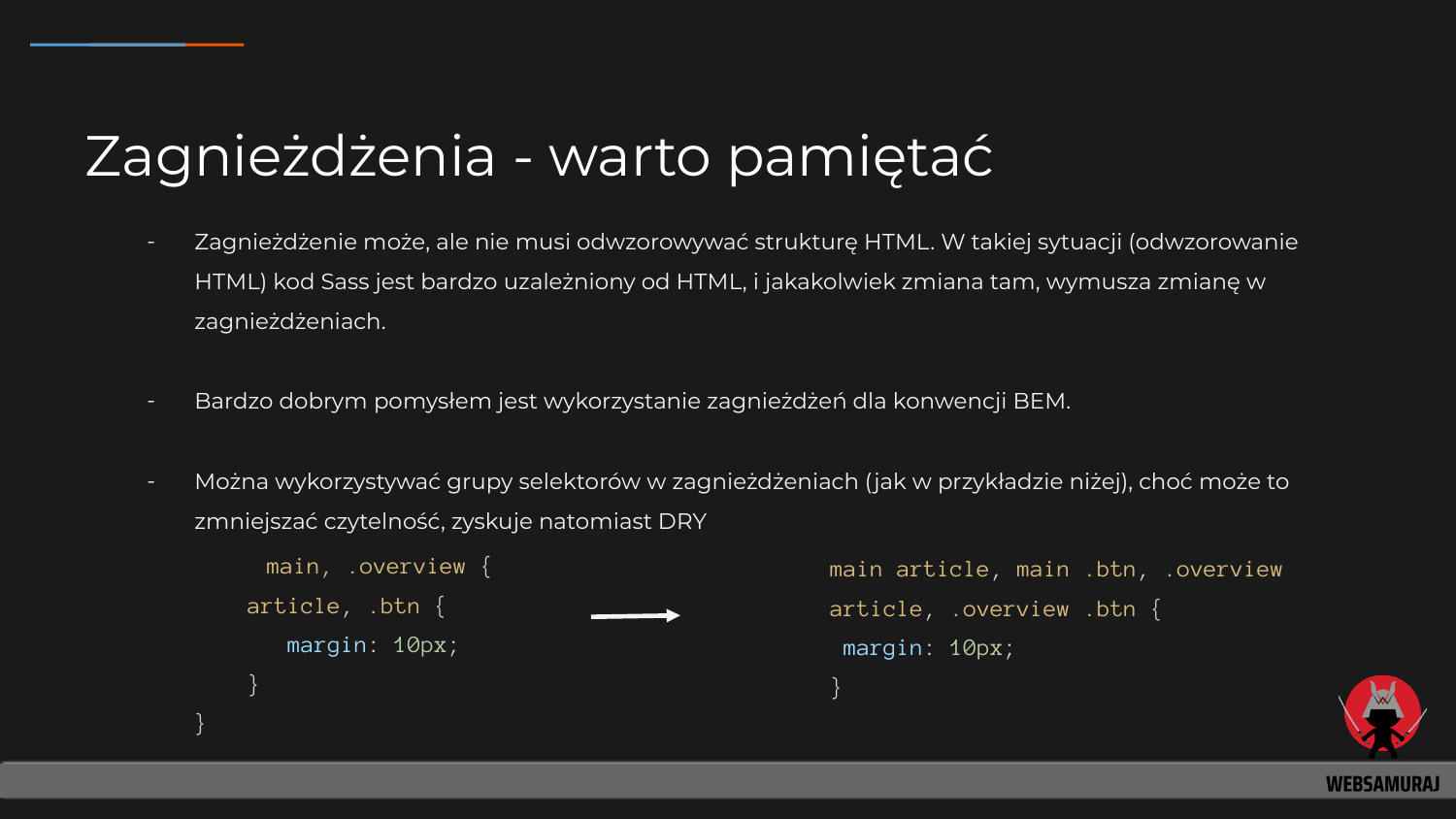

# Zagnieżdżenia - warto pamiętać
Zagnieżdżenie może, ale nie musi odwzorowywać strukturę HTML. W takiej sytuacji (odwzorowanie HTML) kod Sass jest bardzo uzależniony od HTML, i jakakolwiek zmiana tam, wymusza zmianę w zagnieżdżeniach.

Bardzo dobrym pomysłem jest wykorzystanie zagnieżdżeń dla konwencji BEM.

Można wykorzystywać grupy selektorów w zagnieżdżeniach (jak w przykładzie niżej), choć może to zmniejszać czytelność, zyskuje natomiast DRY
 	main, .overview {
    article, .btn {
       margin: 10px;
    }
}

main article, main .btn, .overview article, .overview .btn {
 margin: 10px;
}